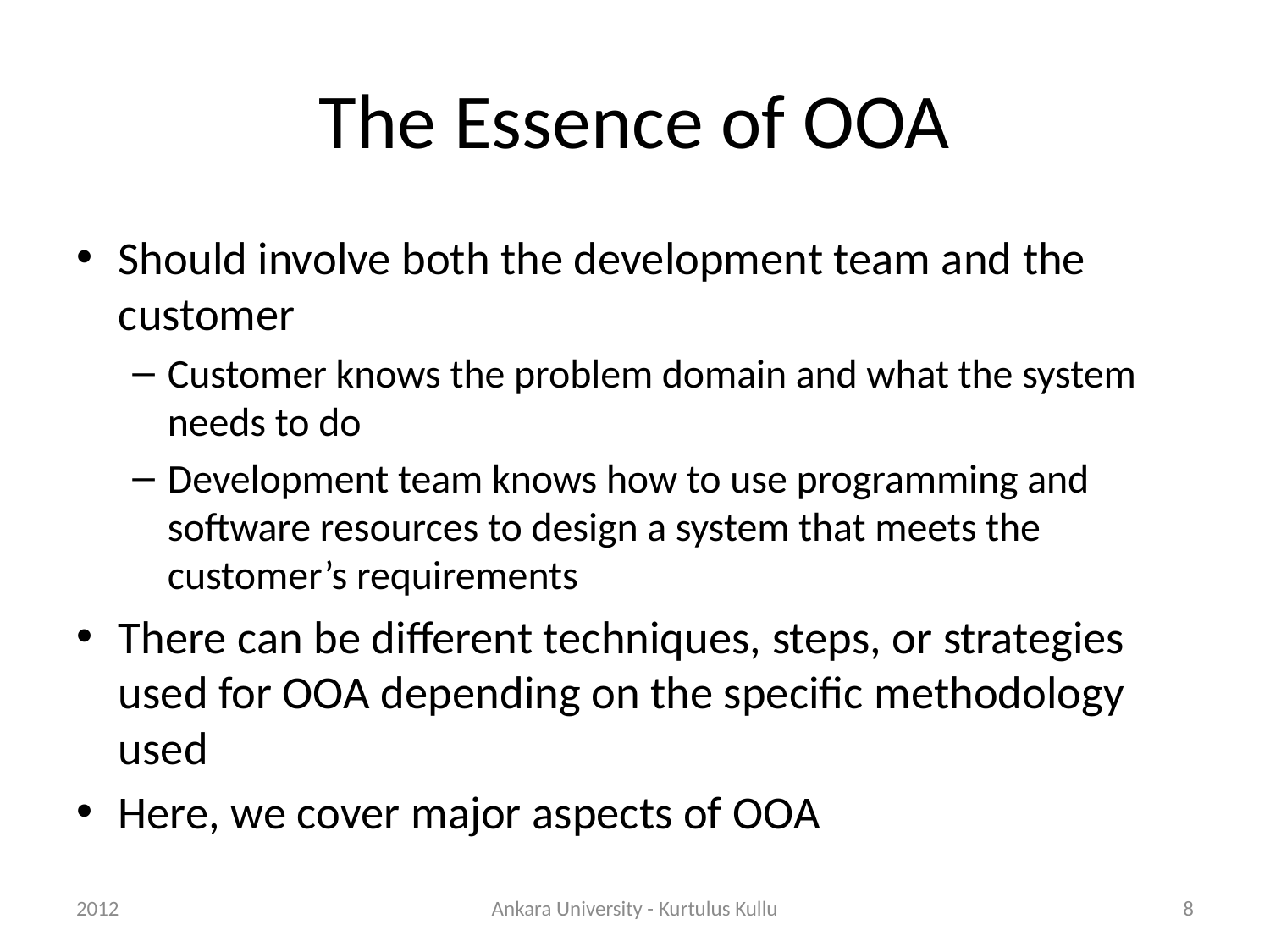

# The Essence of OOA
Should involve both the development team and the customer
Customer knows the problem domain and what the system needs to do
Development team knows how to use programming and software resources to design a system that meets the customer’s requirements
There can be different techniques, steps, or strategies used for OOA depending on the specific methodology used
Here, we cover major aspects of OOA
2012
Ankara University - Kurtulus Kullu
8